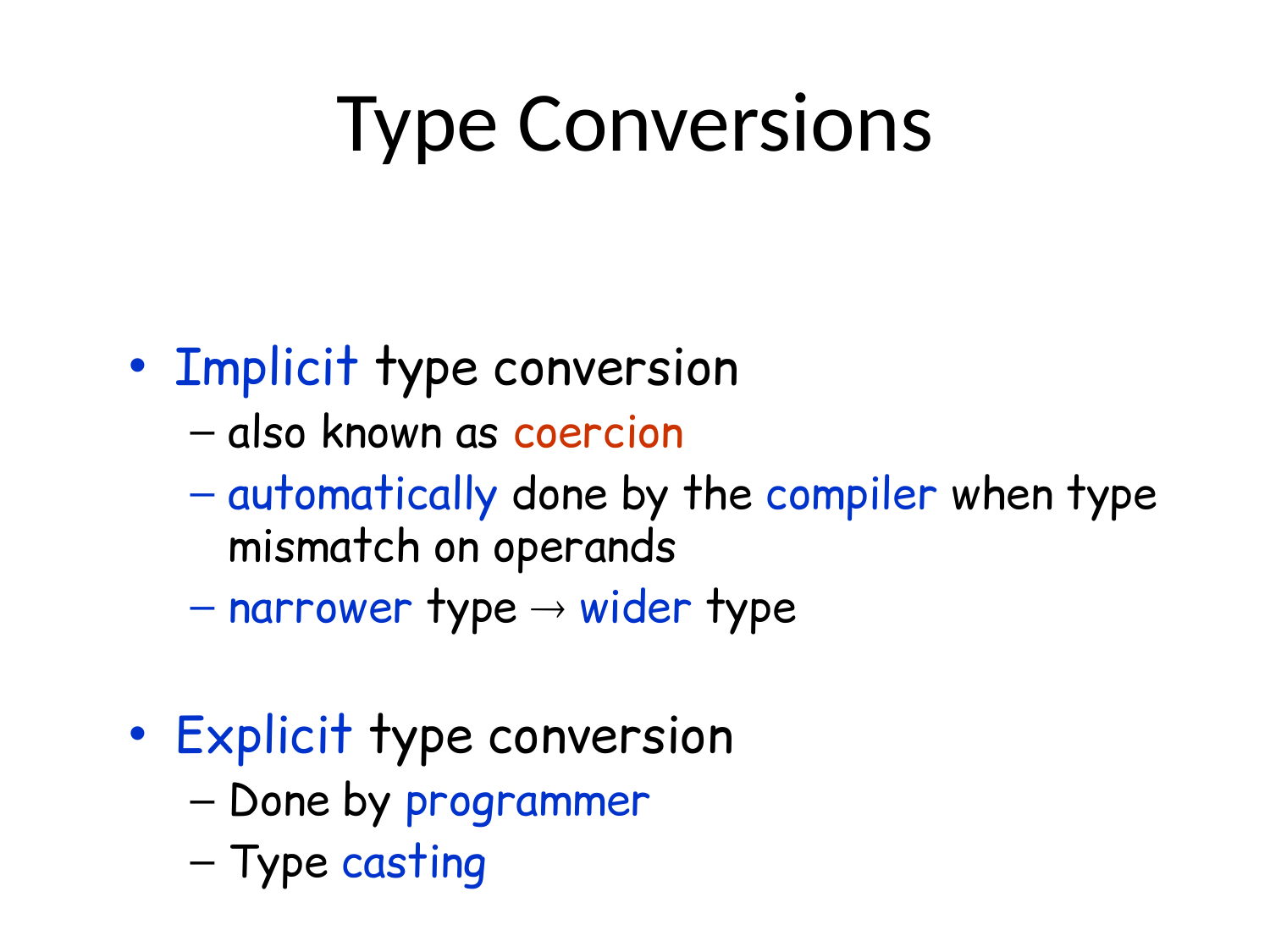

# Type Conversions
Implicit type conversion
also known as coercion
automatically done by the compiler when type mismatch on operands
narrower type → wider type

Explicit type conversion
Done by programmer
Type casting